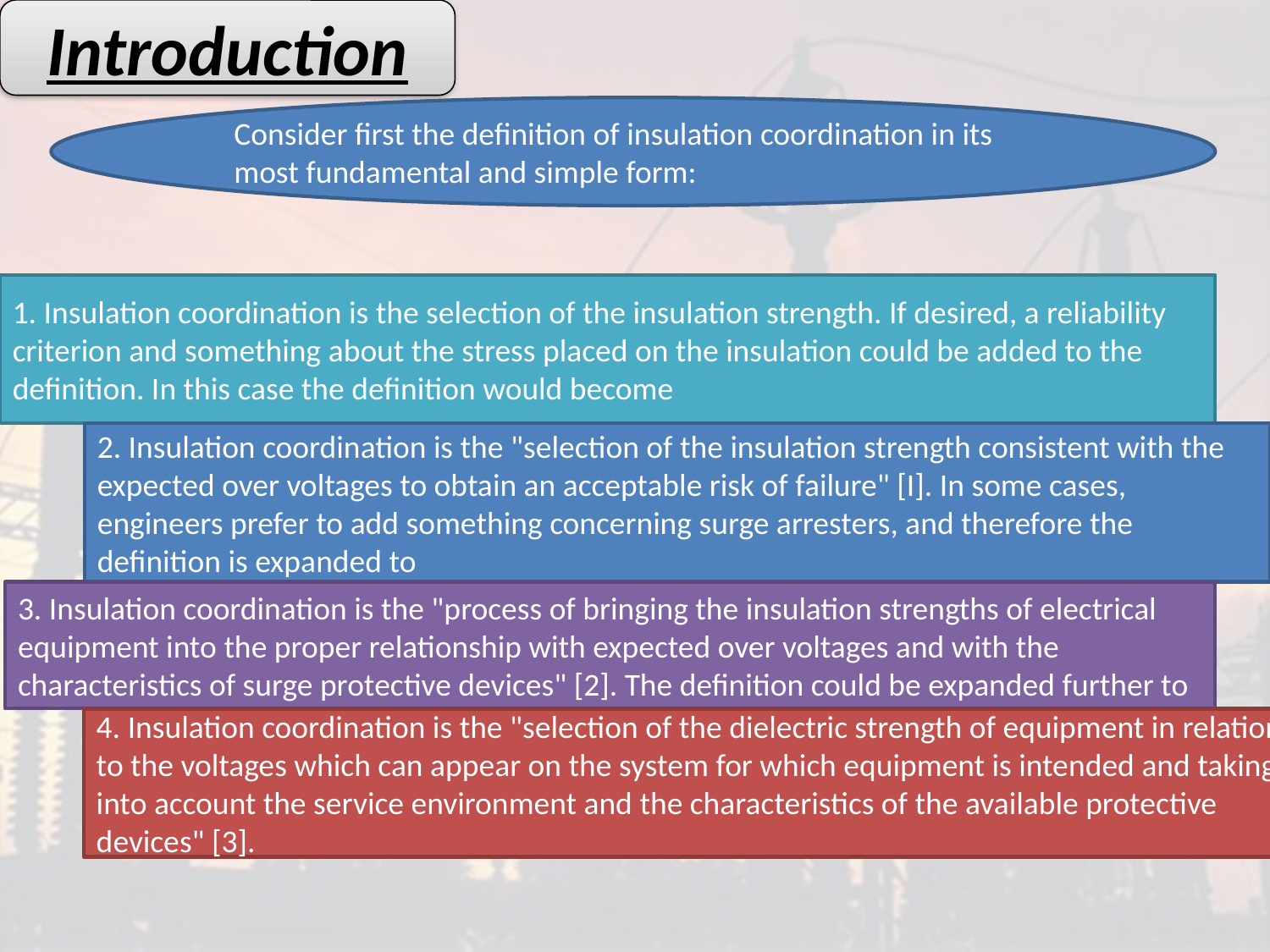

Introduction
Consider first the definition of insulation coordination in its most fundamental and simple form:
1. Insulation coordination is the selection of the insulation strength. If desired, a reliability criterion and something about the stress placed on the insulation could be added to the definition. In this case the definition would become
2. Insulation coordination is the "selection of the insulation strength consistent with the expected over voltages to obtain an acceptable risk of failure" [I]. In some cases, engineers prefer to add something concerning surge arresters, and therefore the definition is expanded to
3. Insulation coordination is the "process of bringing the insulation strengths of electrical equipment into the proper relationship with expected over voltages and with the characteristics of surge protective devices" [2]. The definition could be expanded further to
4. Insulation coordination is the "selection of the dielectric strength of equipment in relation to the voltages which can appear on the system for which equipment is intended and taking into account the service environment and the characteristics of the available protective devices" [3].